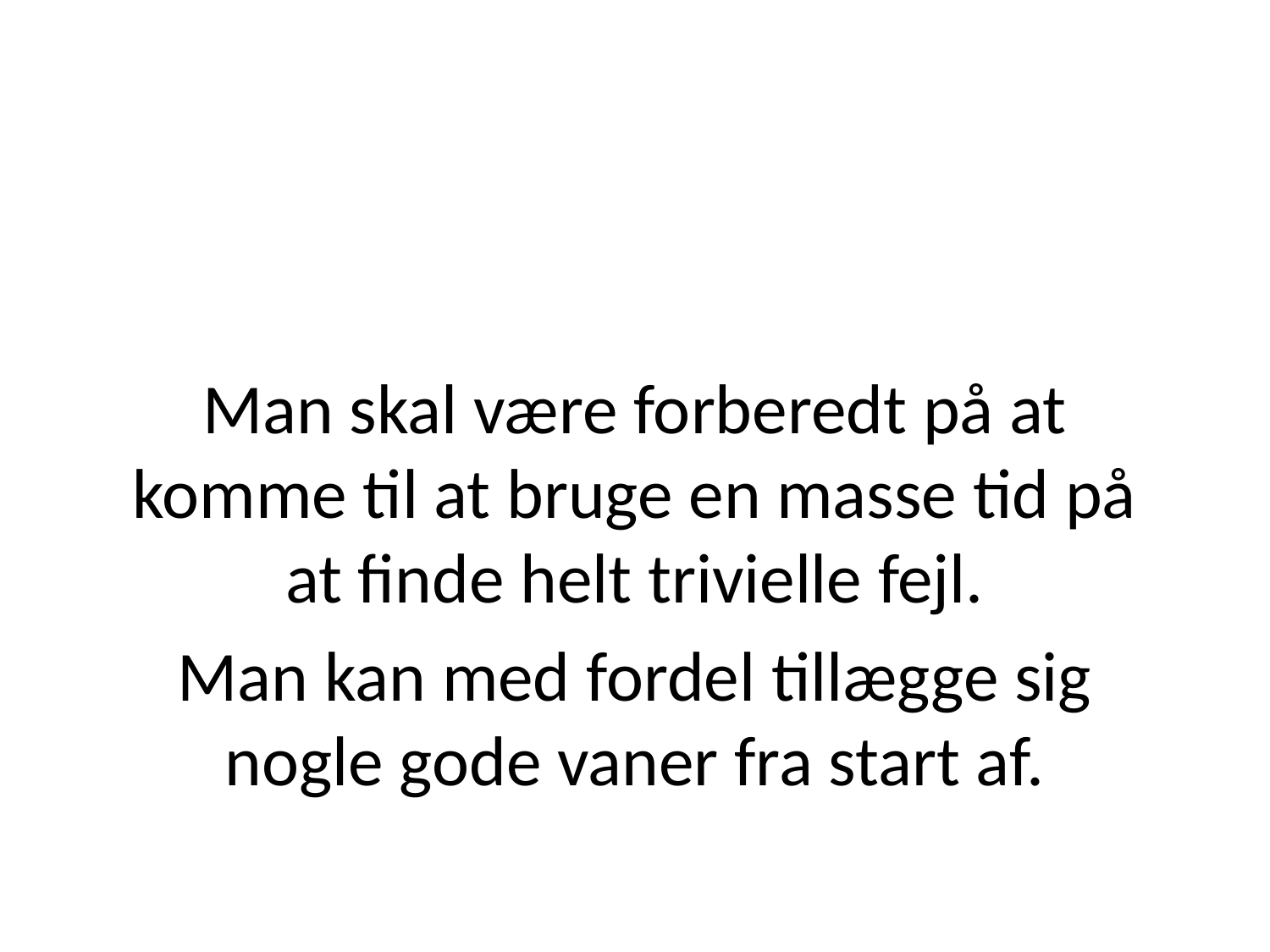

#

Man skal være forberedt på at komme til at bruge en masse tid på at finde helt trivielle fejl.
Man kan med fordel tillægge sig nogle gode vaner fra start af.